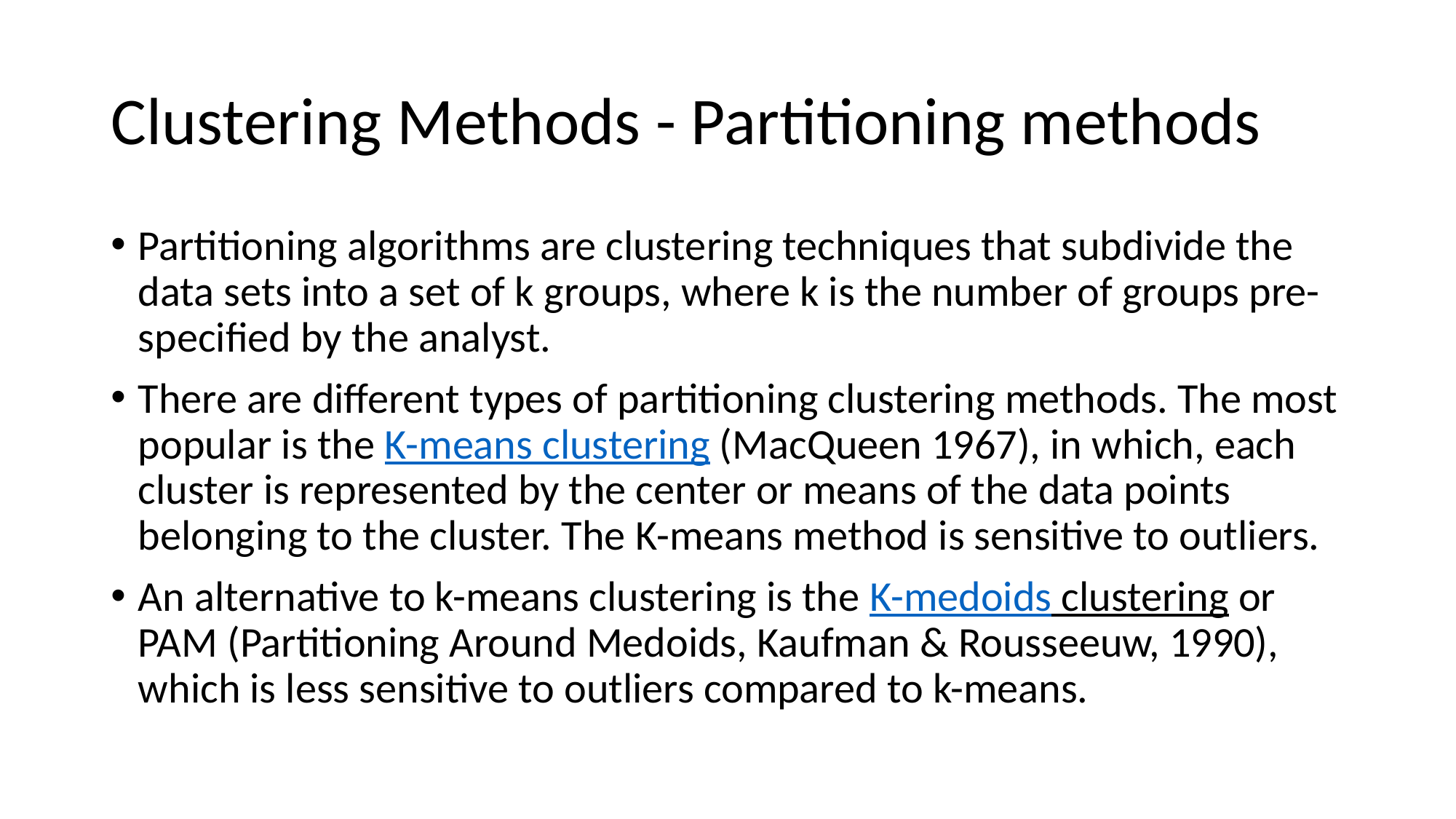

# Clustering Methods - Partitioning methods
Partitioning algorithms are clustering techniques that subdivide the data sets into a set of k groups, where k is the number of groups pre-specified by the analyst.
There are different types of partitioning clustering methods. The most popular is the K-means clustering (MacQueen 1967), in which, each cluster is represented by the center or means of the data points belonging to the cluster. The K-means method is sensitive to outliers.
An alternative to k-means clustering is the K-medoids clustering or PAM (Partitioning Around Medoids, Kaufman & Rousseeuw, 1990), which is less sensitive to outliers compared to k-means.